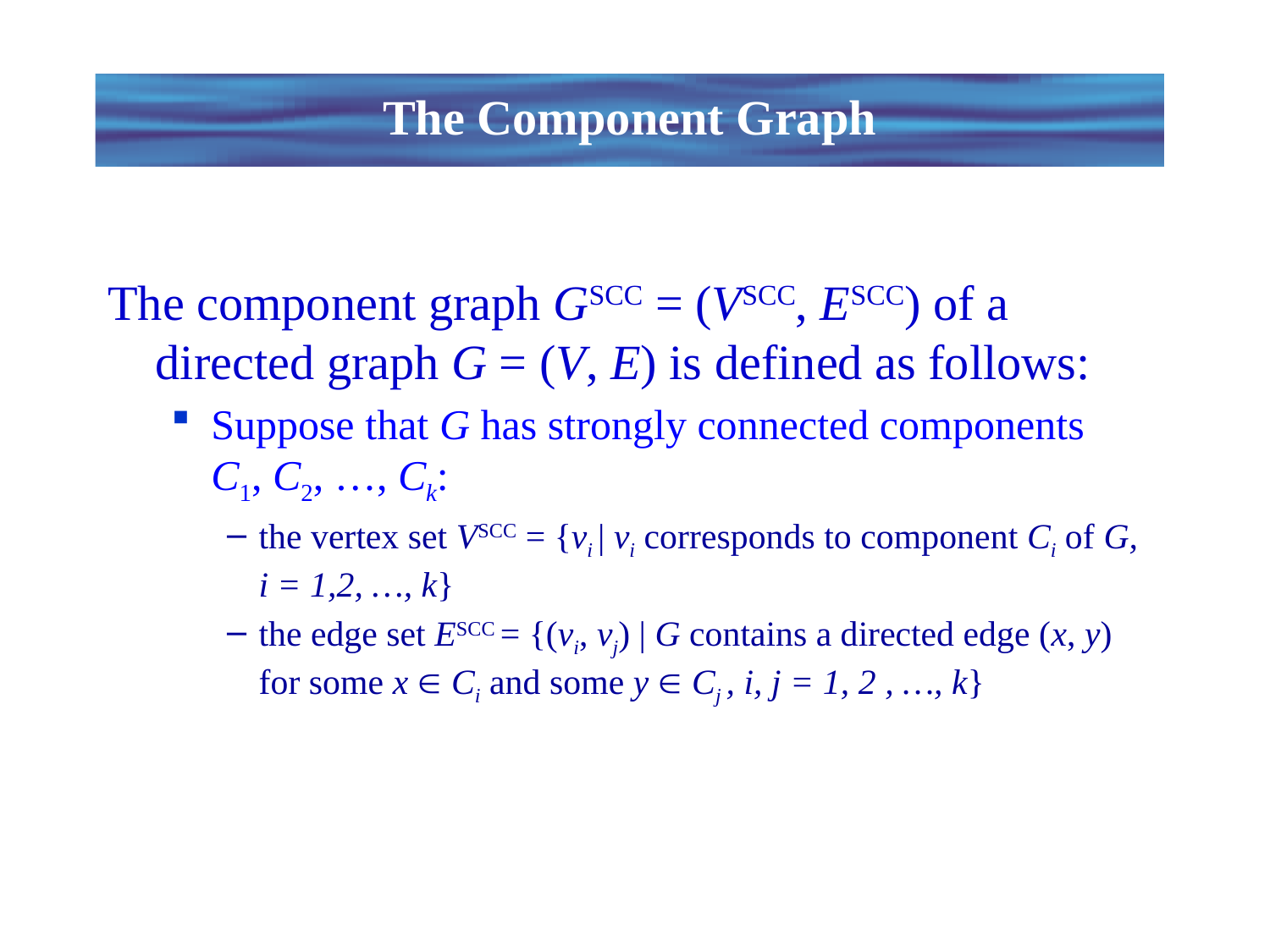

# The Component Graph
The component graph GSCC = (VSCC, ESCC) of a directed graph G = (V, E) is defined as follows:
Suppose that G has strongly connected components C1, C2, …, Ck:
the vertex set VSCC = {vi | vi corresponds to component Ci of G, i = 1,2, …, k}
the edge set ESCC = {(vi, vj) | G contains a directed edge (x, y) for some x ∈ Ci and some y ∈ Cj , i, j = 1, 2 , …, k}